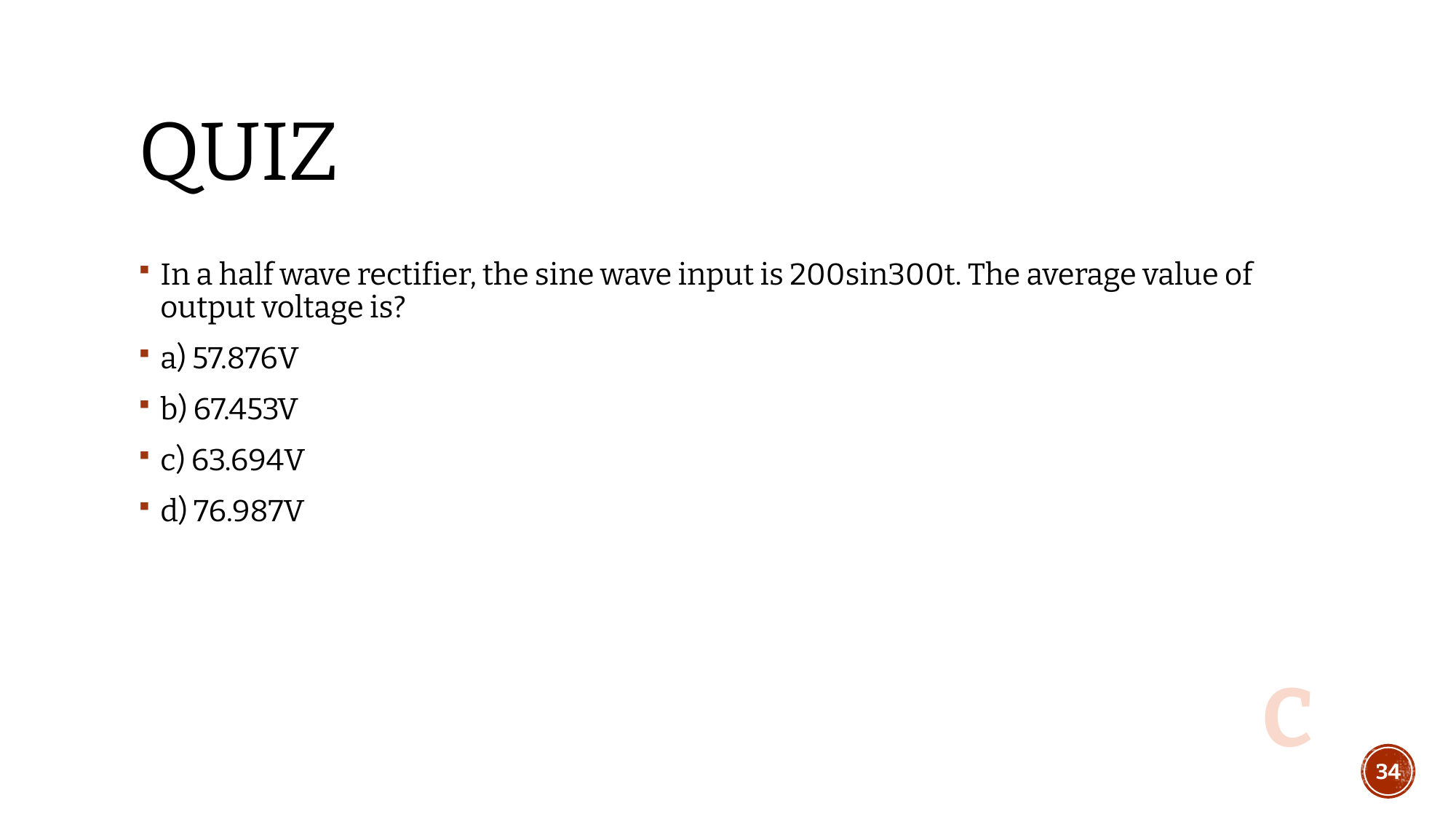

# quiz
In a half wave rectifier, the sine wave input is 200sin300t. The average value of output voltage is?
a) 57.876V
b) 67.453V
c) 63.694V
d) 76.987V
C
34